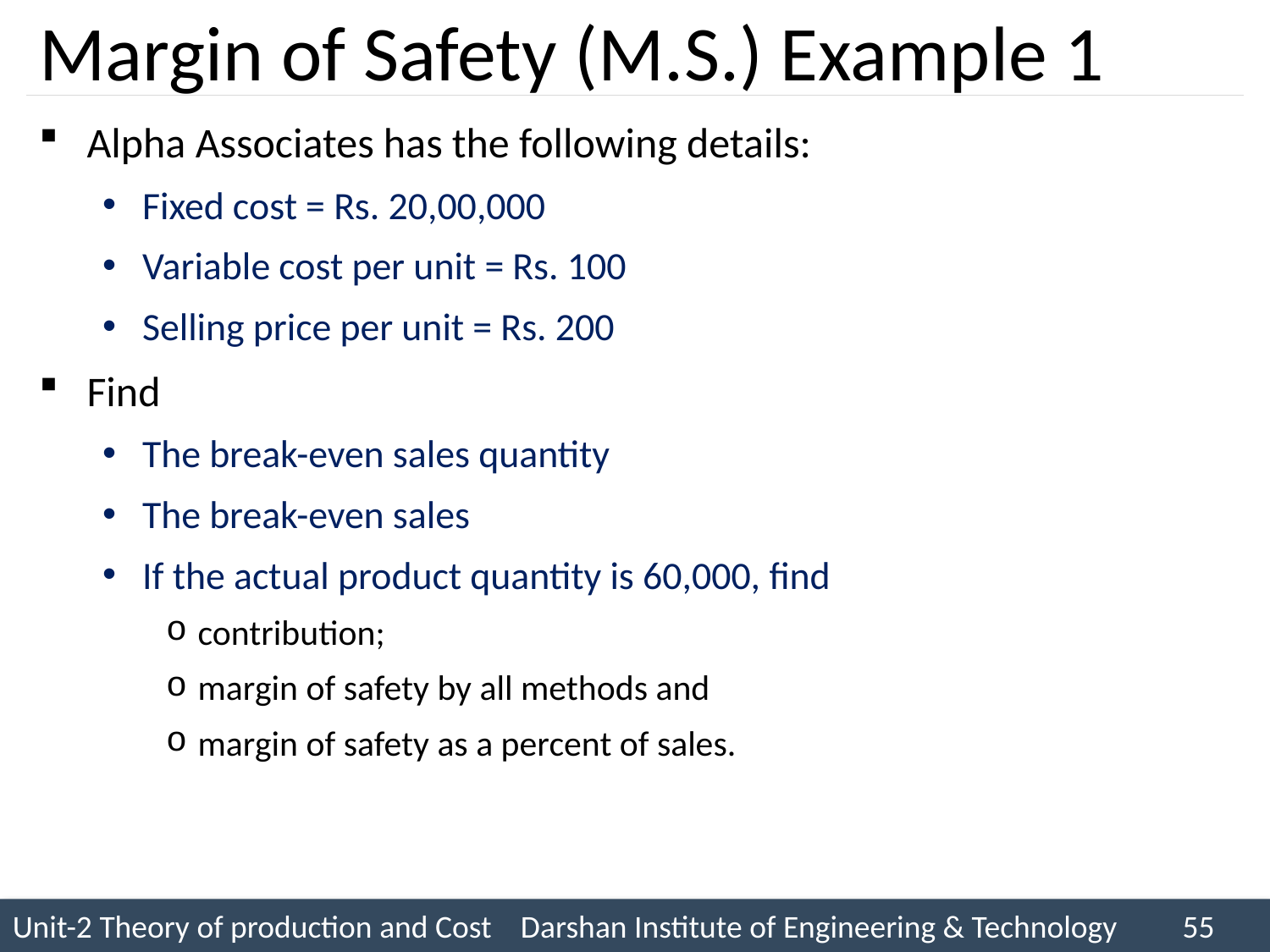

# Margin of Safety (M.S.) Example 1
Alpha Associates has the following details:
Fixed cost = Rs. 20,00,000
Variable cost per unit = Rs. 100
Selling price per unit = Rs. 200
Find
The break-even sales quantity
The break-even sales
If the actual product quantity is 60,000, find
contribution;
margin of safety by all methods and
margin of safety as a percent of sales.